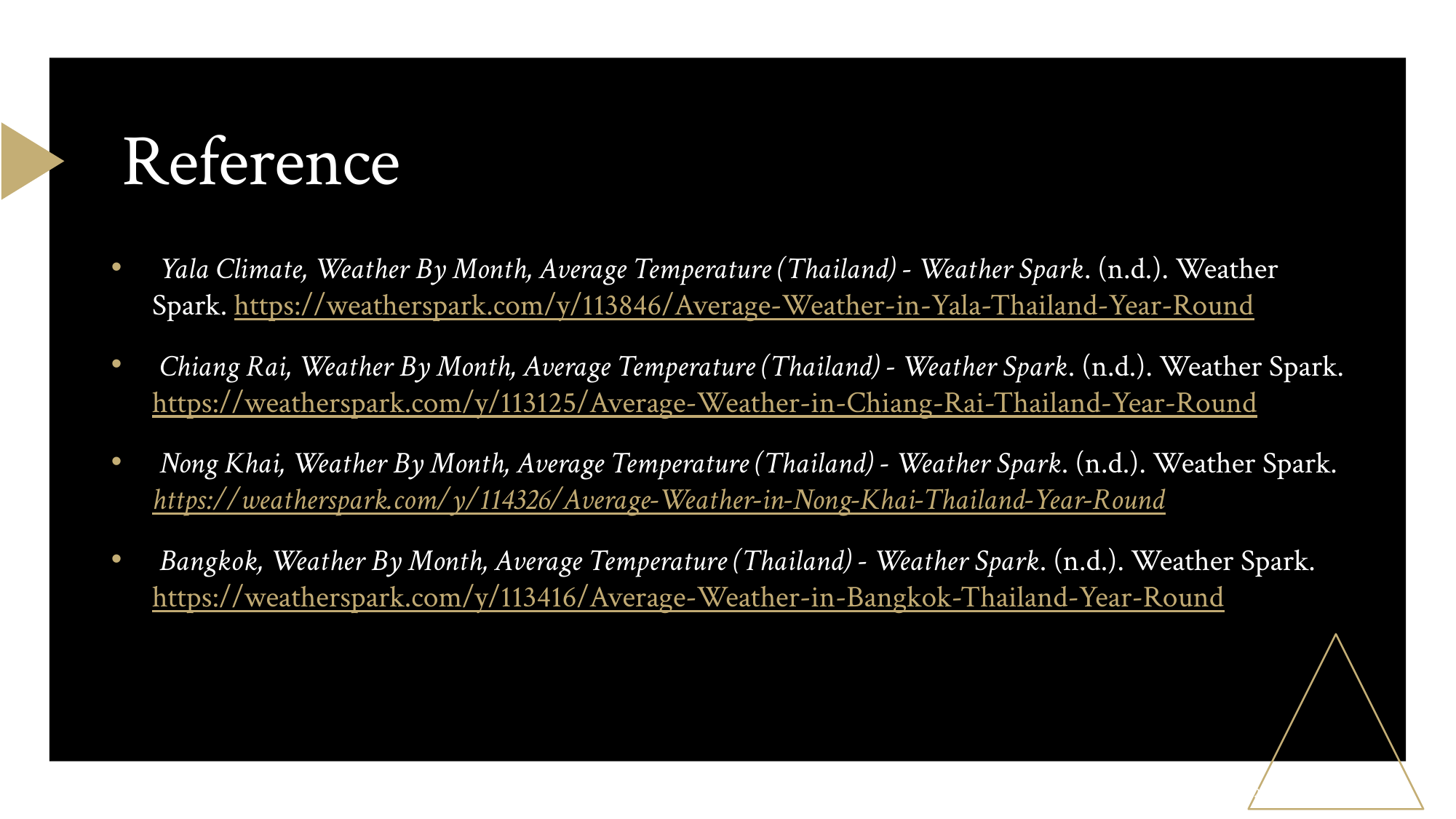

# Reference
 Yala Climate, Weather By Month, Average Temperature (Thailand) - Weather Spark. (n.d.). Weather Spark. https://weatherspark.com/y/113846/Average-Weather-in-Yala-Thailand-Year-Round
 Chiang Rai, Weather By Month, Average Temperature (Thailand) - Weather Spark. (n.d.). Weather Spark. https://weatherspark.com/y/113125/Average-Weather-in-Chiang-Rai-Thailand-Year-Round
 Nong Khai, Weather By Month, Average Temperature (Thailand) - Weather Spark. (n.d.). Weather Spark. https://weatherspark.com/y/114326/Average-Weather-in-Nong-Khai-Thailand-Year-Round
 Bangkok, Weather By Month, Average Temperature (Thailand) - Weather Spark. (n.d.). Weather Spark. https://weatherspark.com/y/113416/Average-Weather-in-Bangkok-Thailand-Year-Round

2/22/22
10